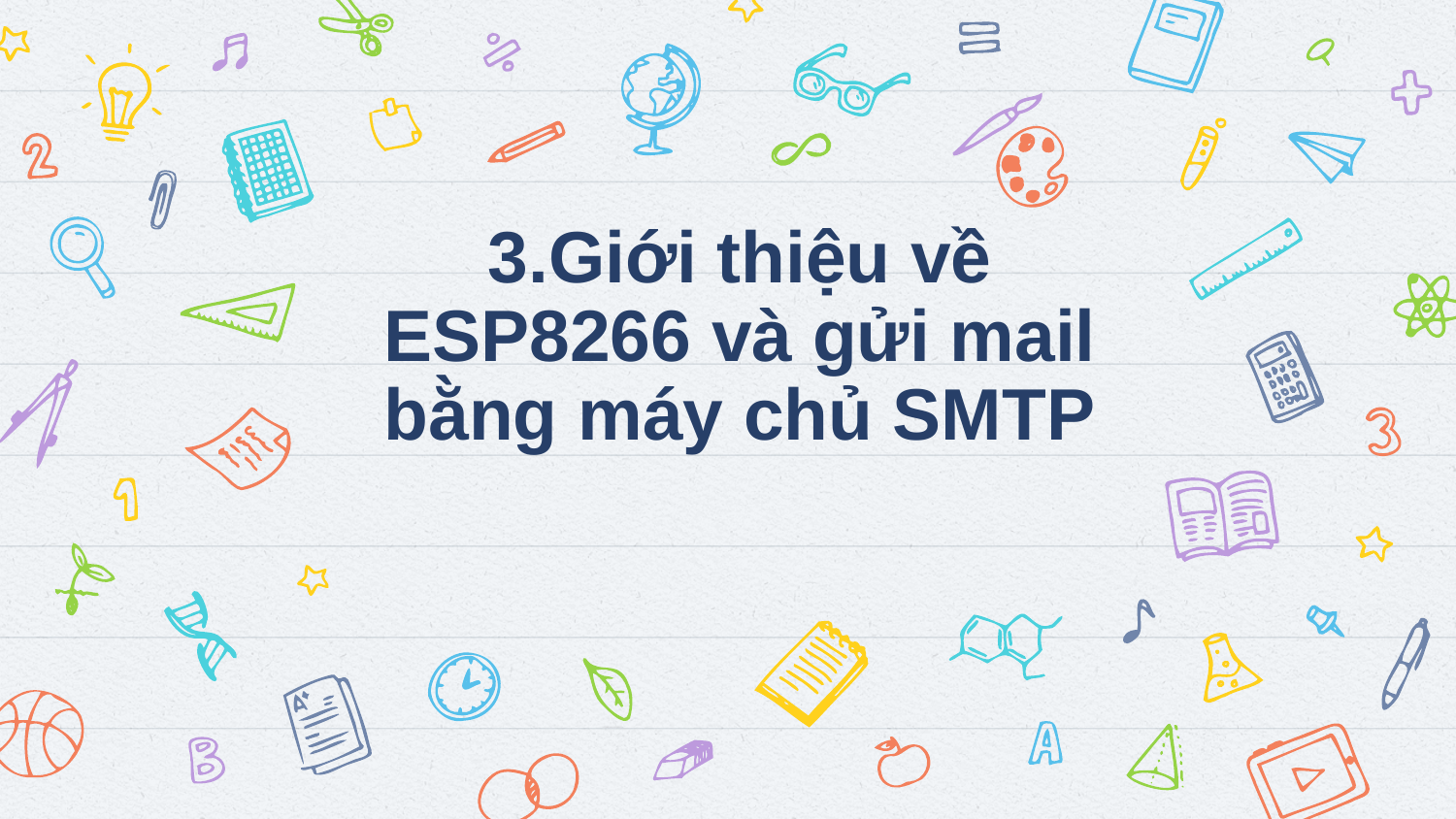

# 3.Giới thiệu về ESP8266 và gửi mail bằng máy chủ SMTP